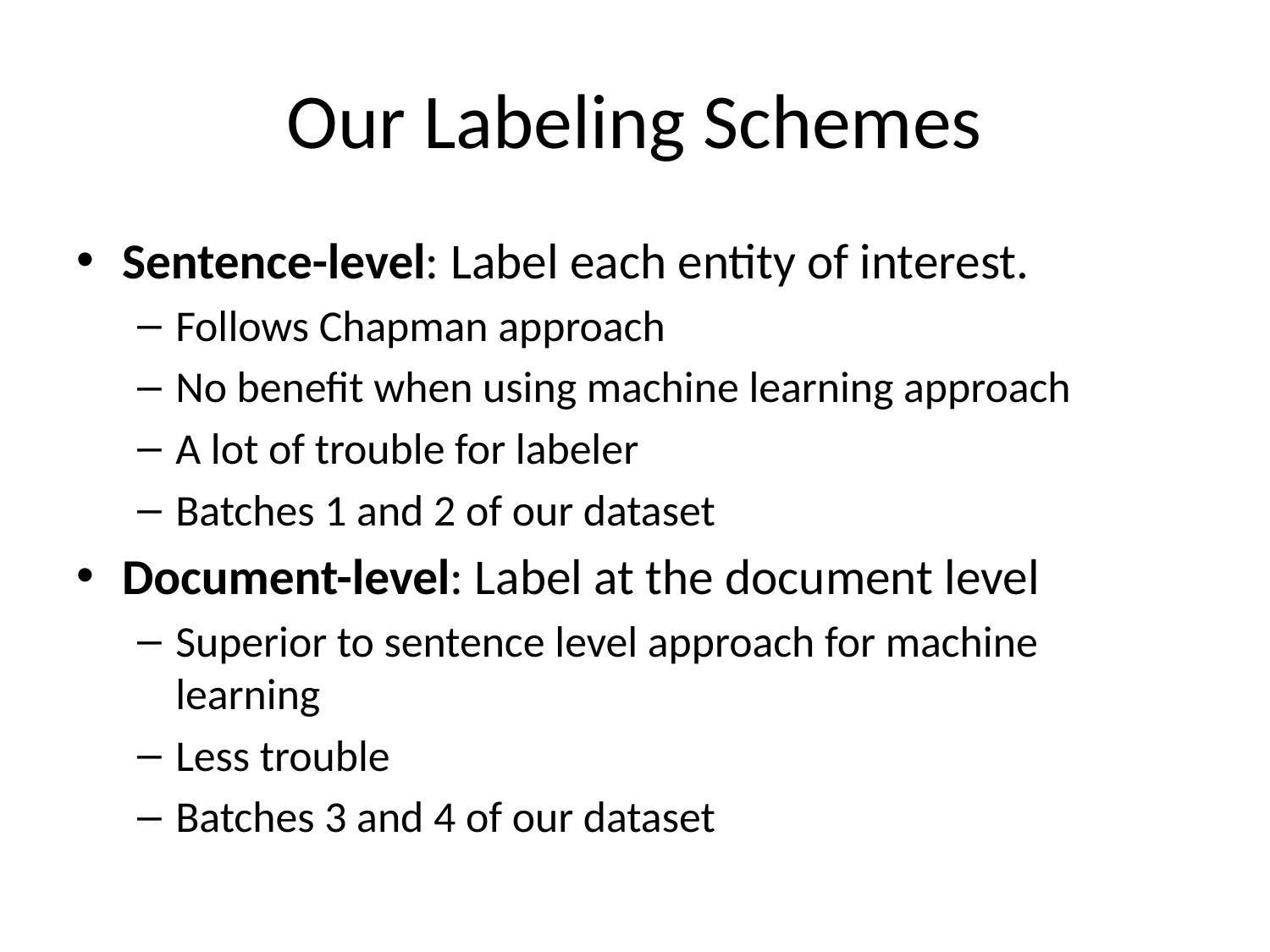

# Our Labeling Schemes
Sentence-level: Label each entity of interest.
Follows Chapman approach
No benefit when using machine learning approach
A lot of trouble for labeler
Batches 1 and 2 of our dataset
Document-level: Label at the document level
Superior to sentence level approach for machine learning
Less trouble
Batches 3 and 4 of our dataset